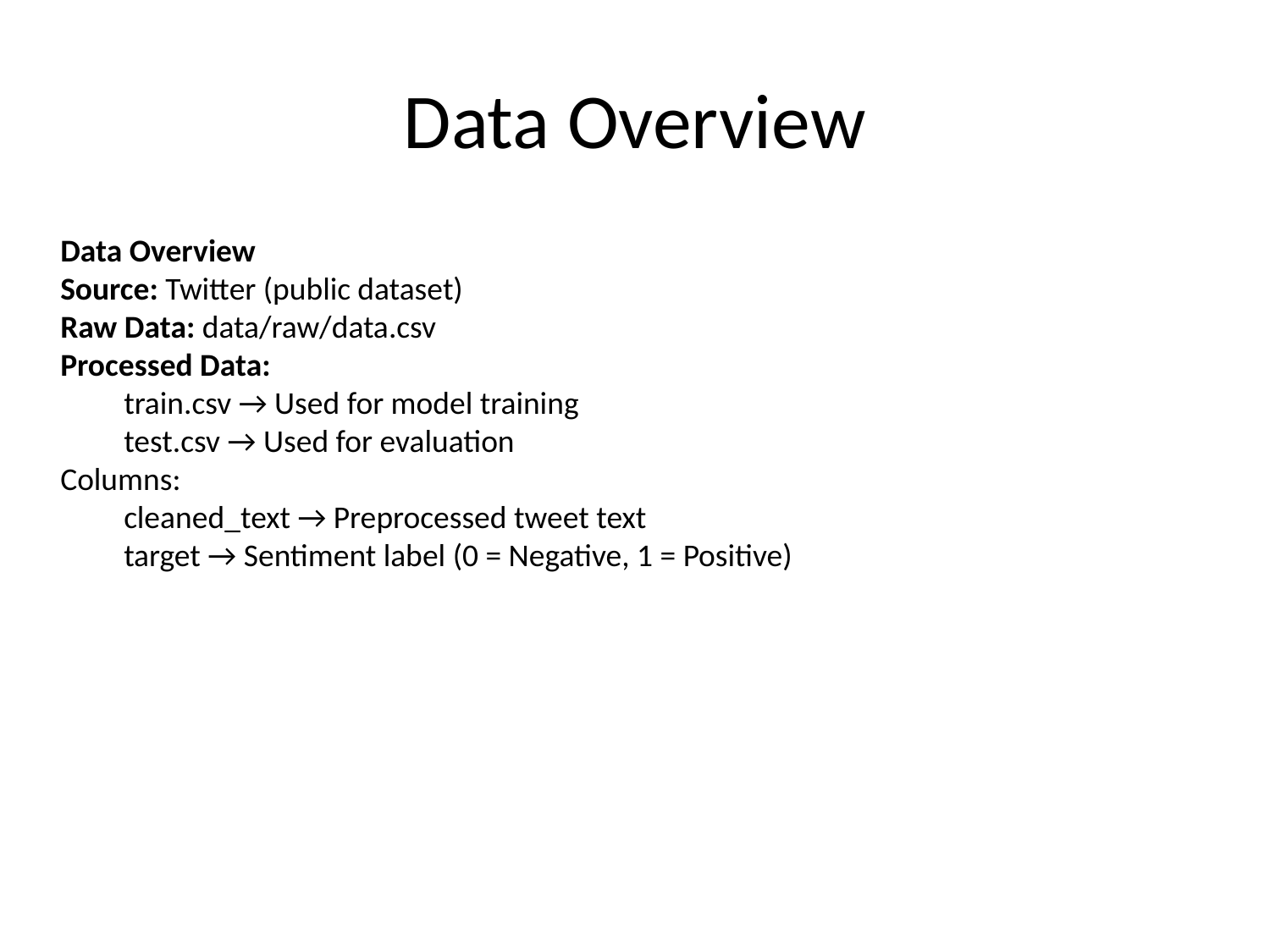

# Data Overview
Data Overview
Source: Twitter (public dataset)
Raw Data: data/raw/data.csv
Processed Data:
train.csv → Used for model training
test.csv → Used for evaluation
Columns:
cleaned_text → Preprocessed tweet text
target → Sentiment label (0 = Negative, 1 = Positive)